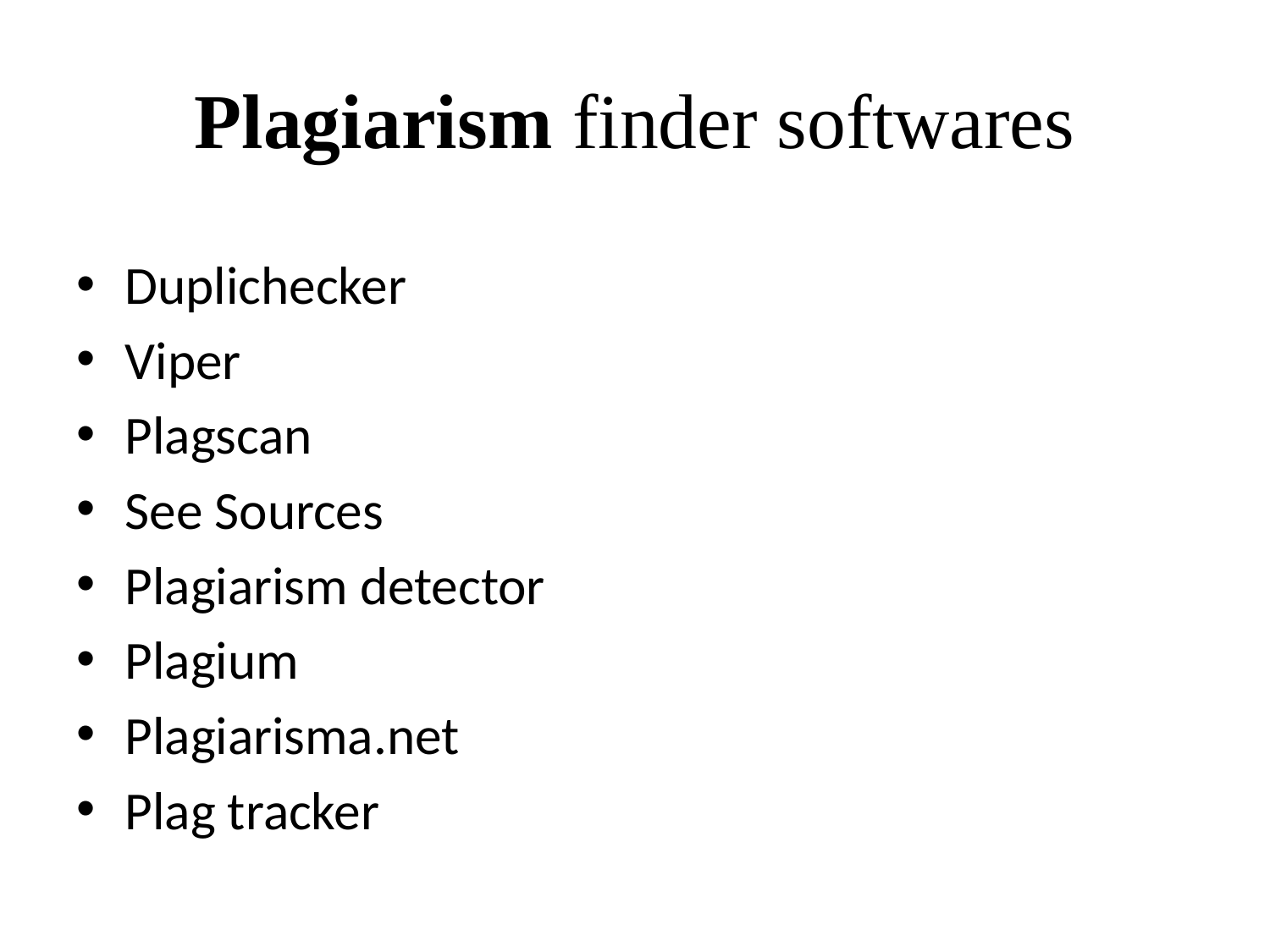

# Plagiarism finder softwares

Duplichecker
Viper
Plagscan
See Sources
Plagiarism detector
Plagium
Plagiarisma.net
Plag tracker